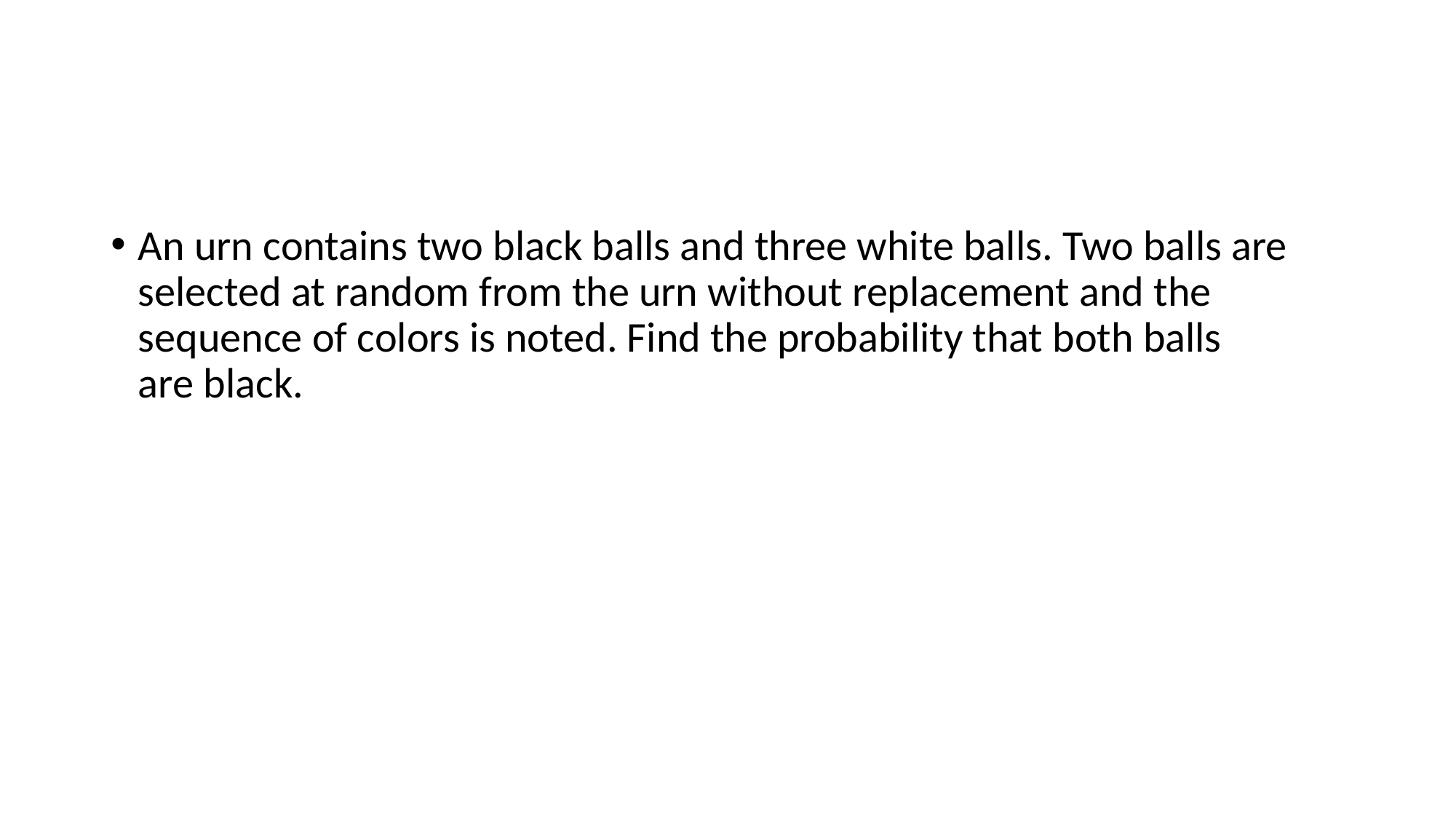

#
An urn contains two black balls and three white balls. Two balls are selected at random from the urn without replacement and the sequence of colors is noted. Find the probability that both balls
are black.